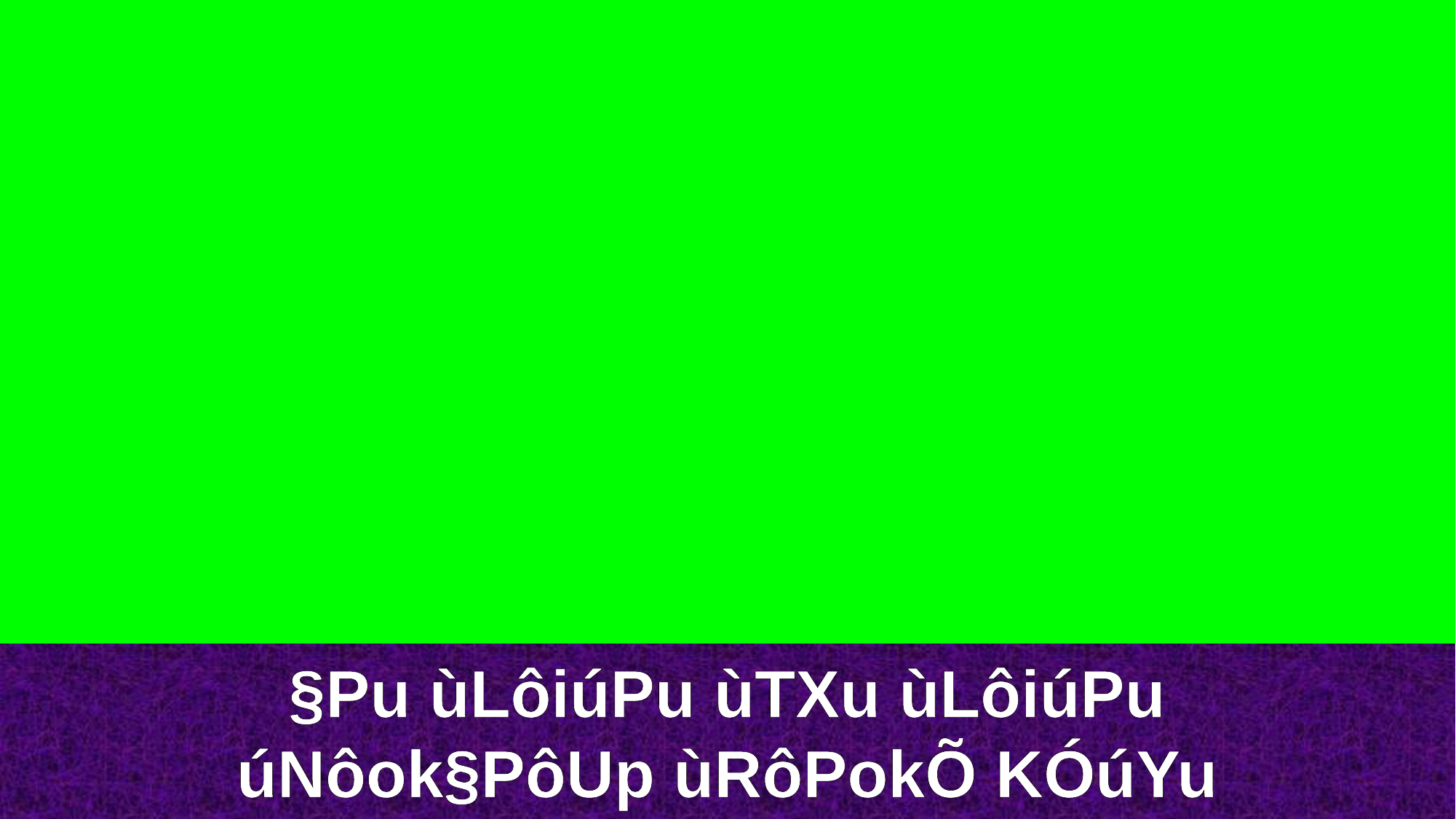

§Pu ùLôiúPu ùTXu ùLôiúPu
úNôok§PôUp ùRôPokÕ KÓúYu